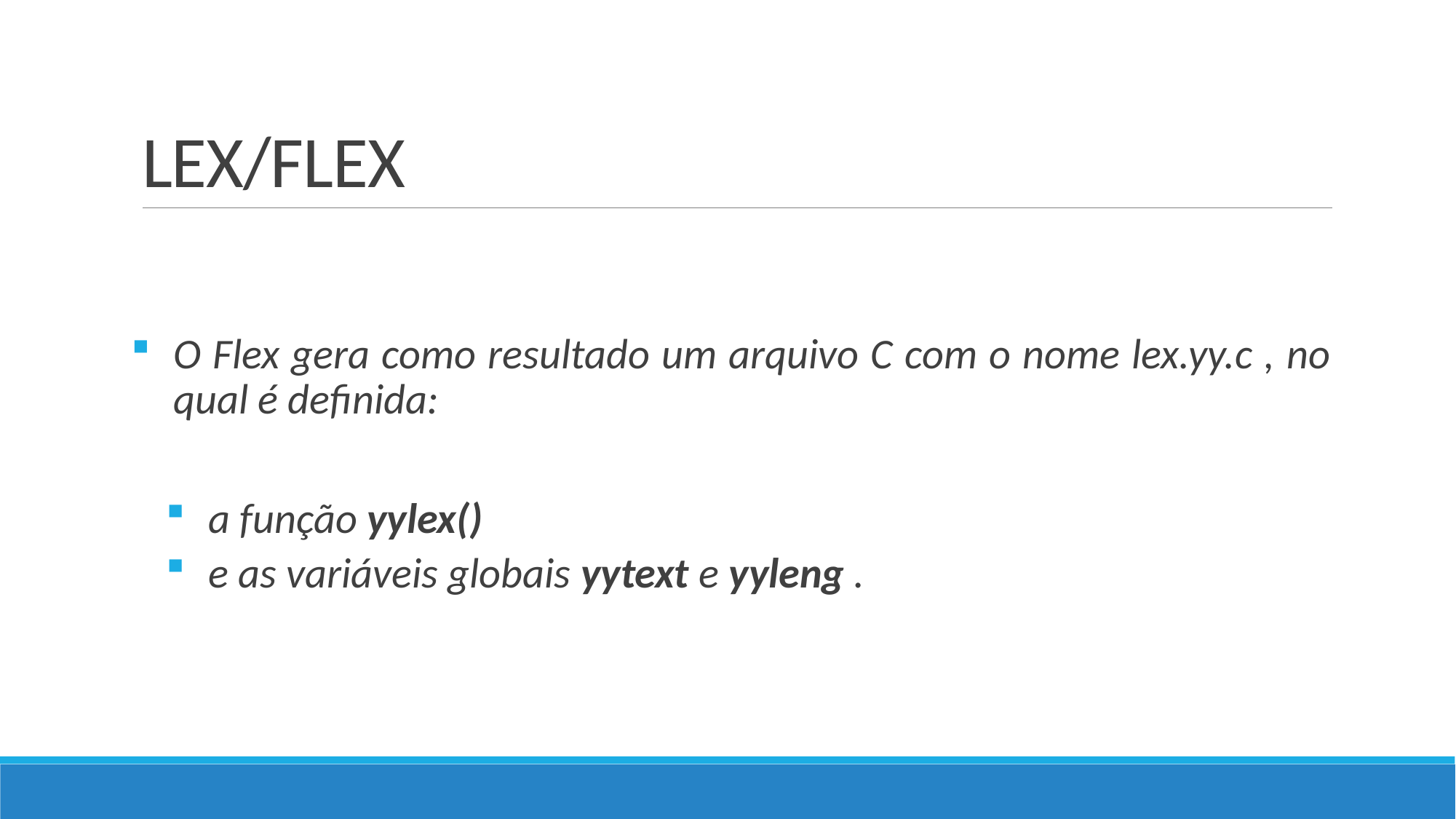

# LEX/FLEX

O Flex gera como resultado um arquivo C com o nome lex.yy.c , no qual é definida:

a função yylex()
e as variáveis globais yytext e yyleng .